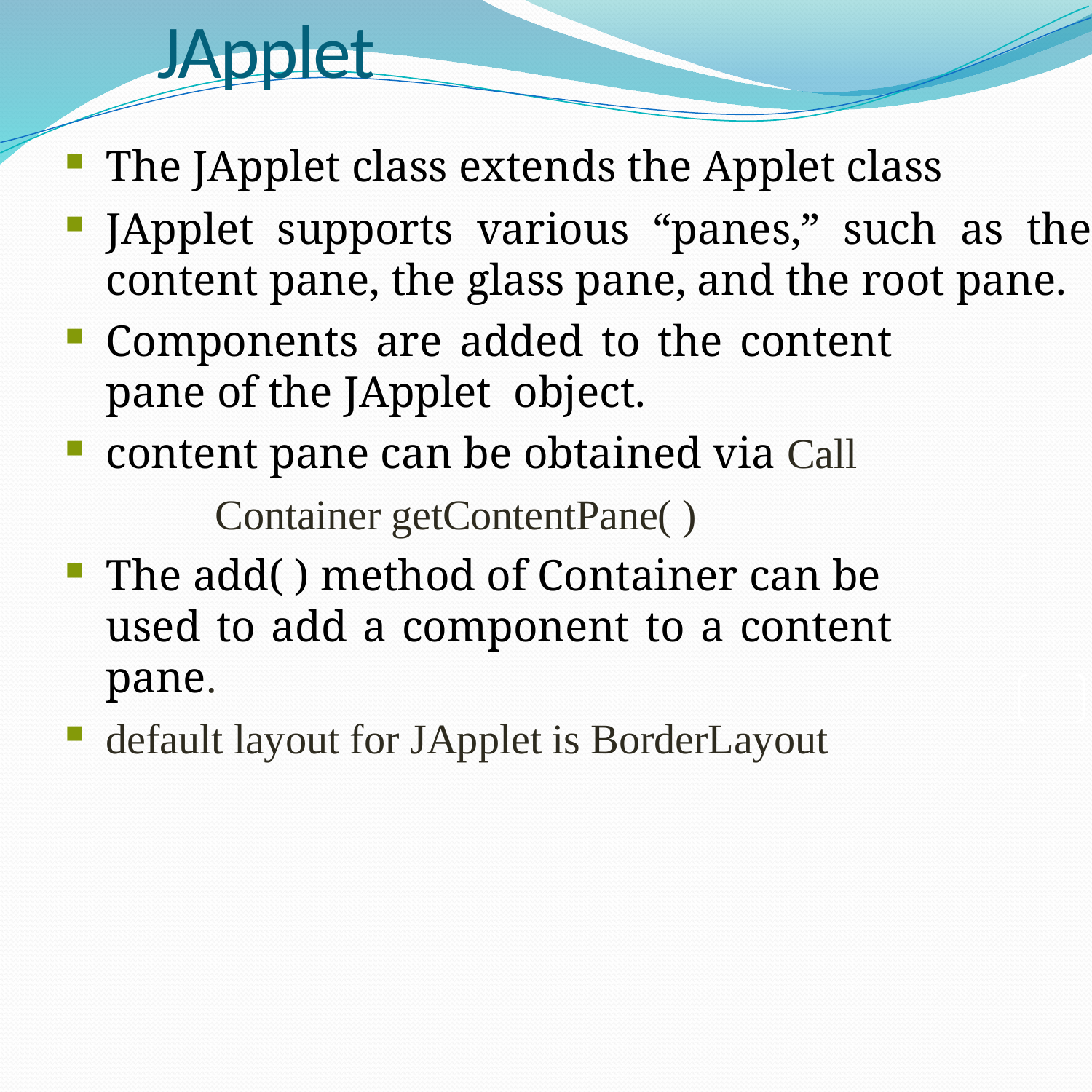

# JApplet
The JApplet class extends the Applet class
JApplet supports various “panes,” such as the content pane, the glass pane, and the root pane.
Components are added to the content pane of the JApplet  object.
content pane can be obtained via Call
		Container getContentPane( )
The add( ) method of Container can be  used to add a component to a content pane.
default layout for JApplet is BorderLayout